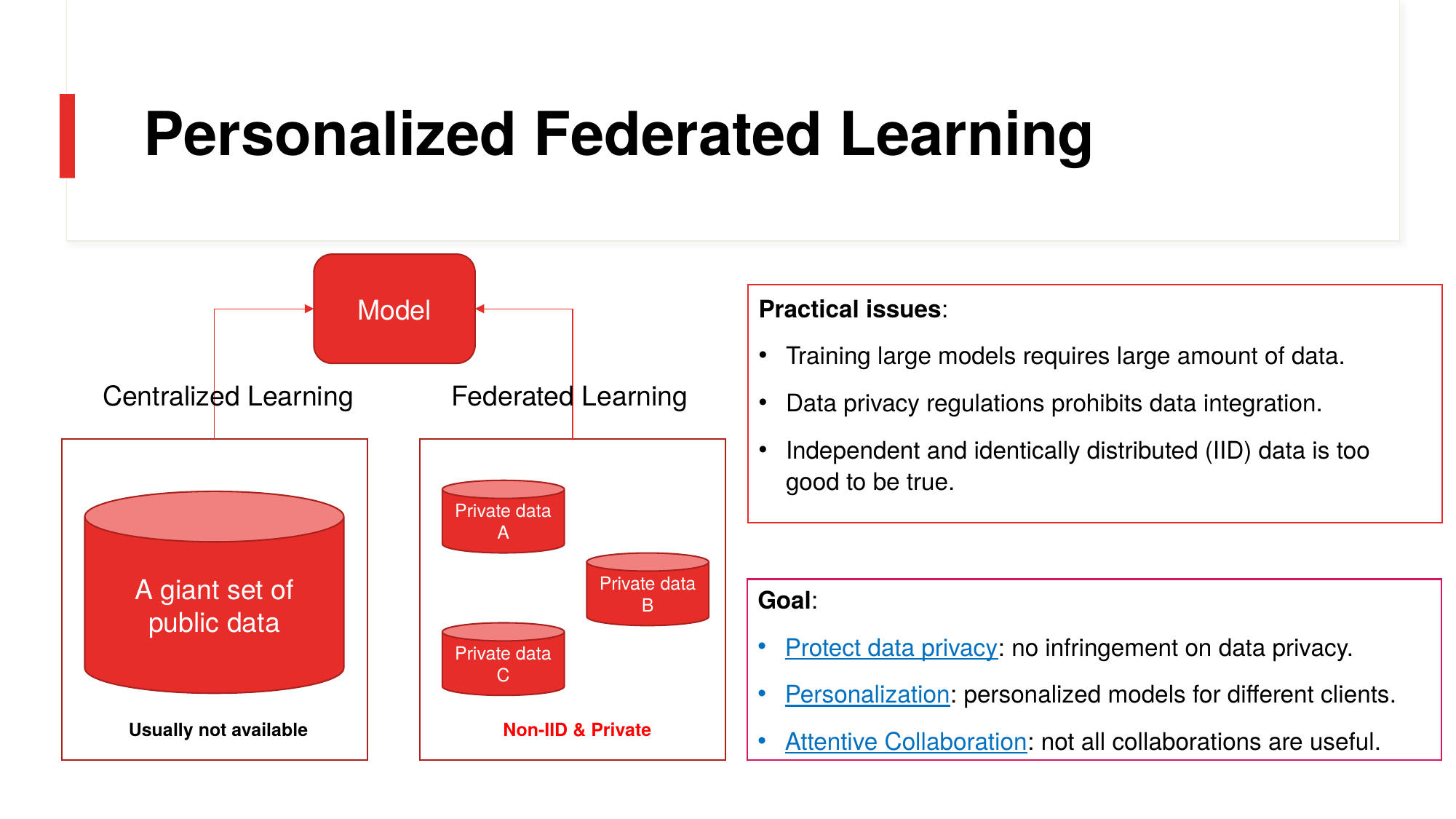

# Personalized Federated Learning
Model
Practical issues:
Training large models requires large amount of data.
Data privacy regulations prohibits data integration.
Independent and identically distributed (IID) data is too good to be true.
Centralized Learning
Federated Learning

Private data A
A giant set of public data
Private data B
Goal:
Protect data privacy: no infringement on data privacy.
Personalization: personalized models for different clients.
Attentive Collaboration: not all collaborations are useful.
Private data C
Usually not available
Non-IID & Private